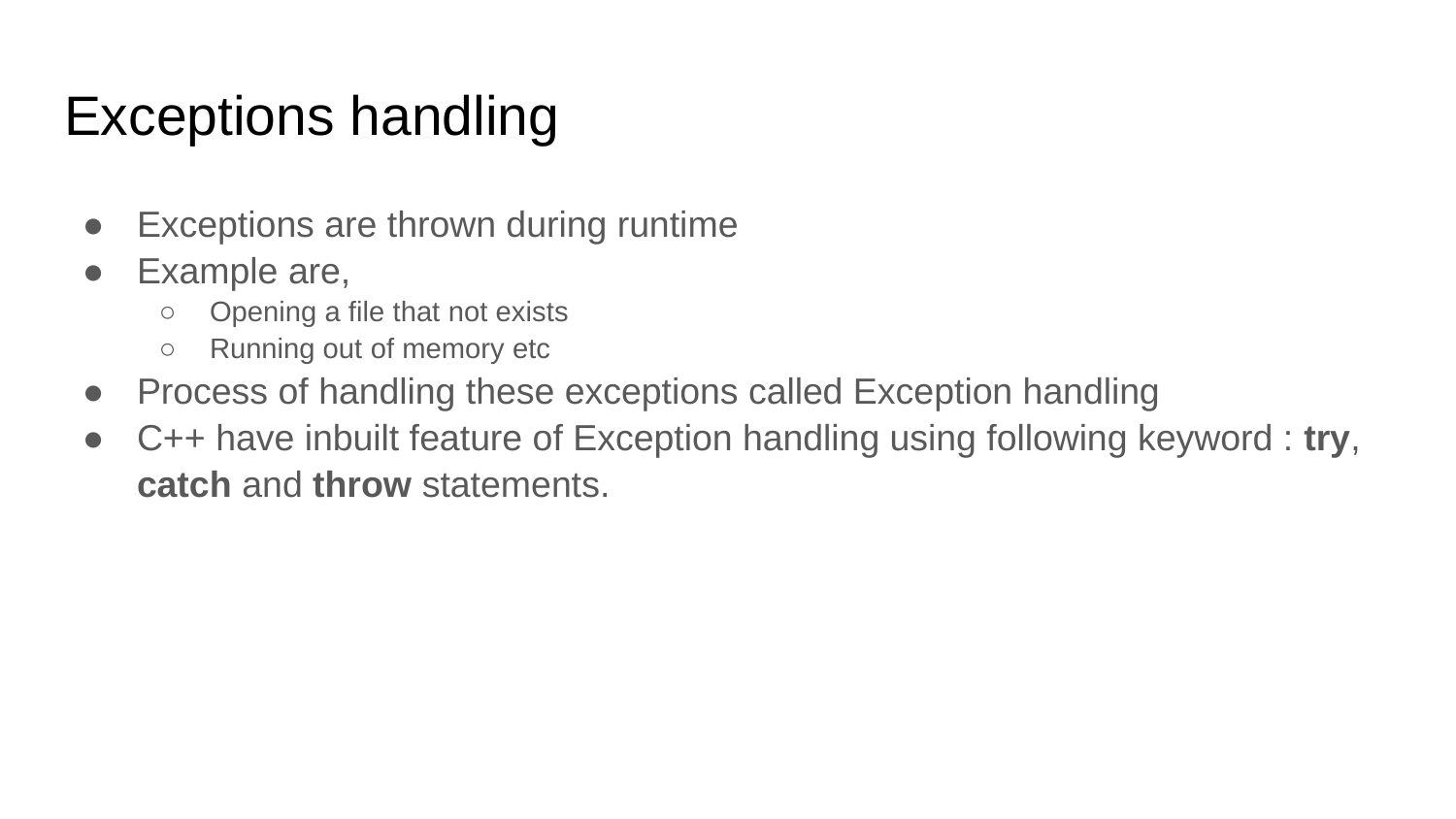

# Exceptions handling
Exceptions are thrown during runtime
Example are,
Opening a file that not exists
Running out of memory etc
Process of handling these exceptions called Exception handling
C++ have inbuilt feature of Exception handling using following keyword : try, catch and throw statements.